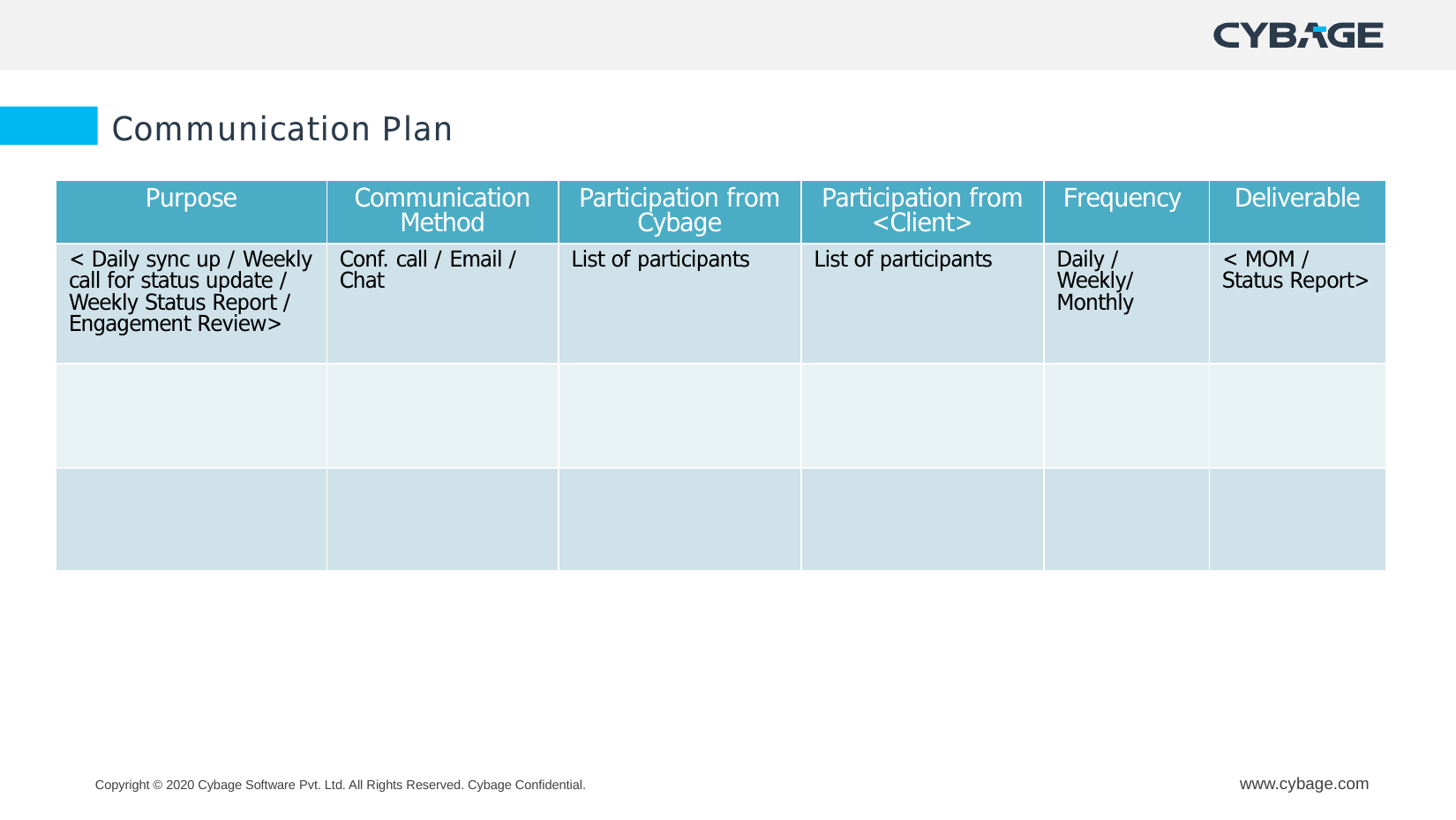

Communication Plan

| Purpose | Communication Method | Participation from Cybage | Participation from <Client> | Frequency | Deliverable |
| --- | --- | --- | --- | --- | --- |
| < Daily sync up / Weekly call for status update / Weekly Status Report / Engagement Review> | Conf. call / Email / Chat | List of participants | List of participants | Daily / Weekly/ Monthly | < MOM / Status Report> |
|  |  |  |  |  |  |
|  |  |  |  |  |  |